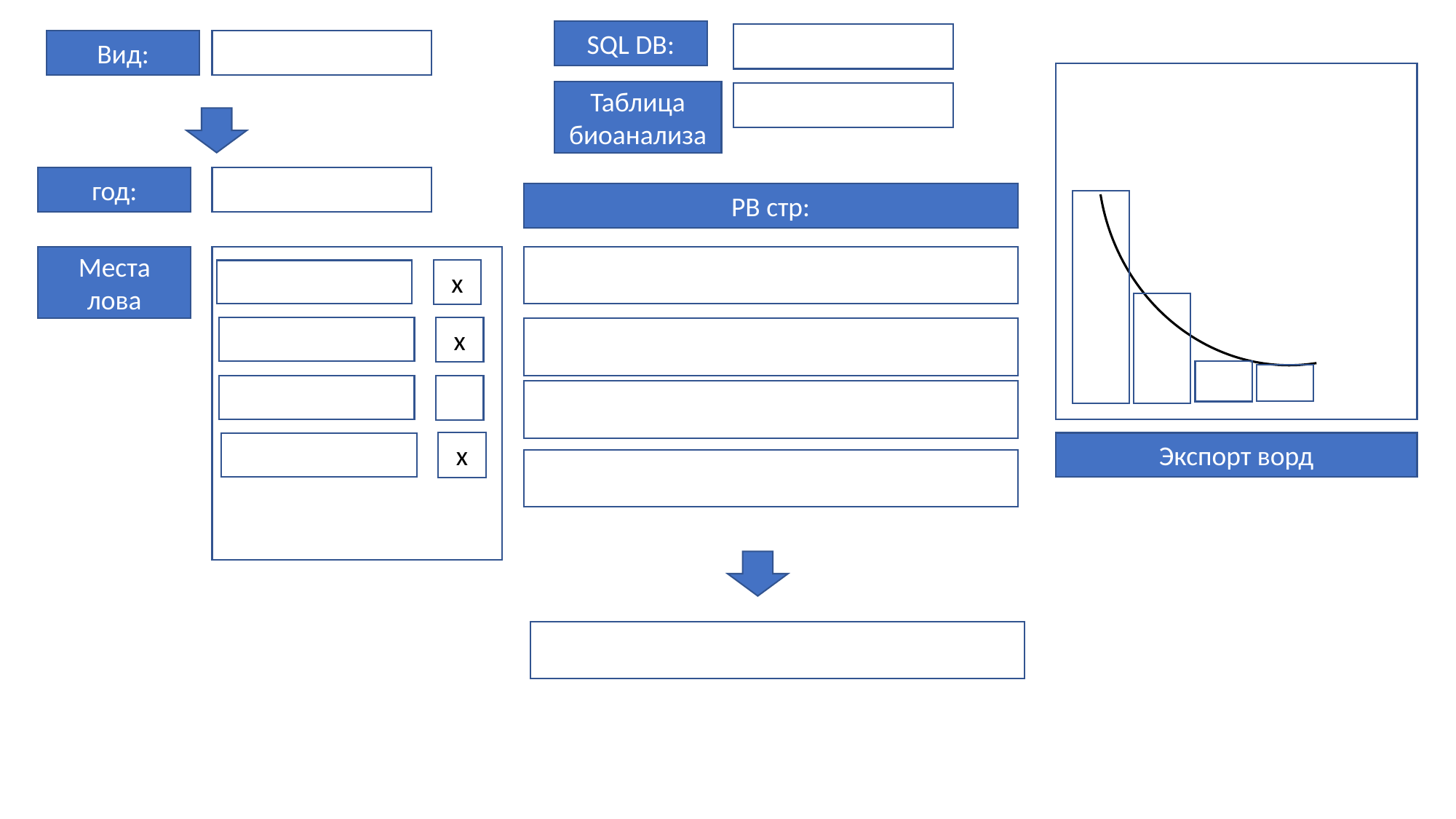

SQL DB:

Вид:

Таблица биоанализа

год:

РВ стр:

Места лова

x

x

x
Экспорт ворд